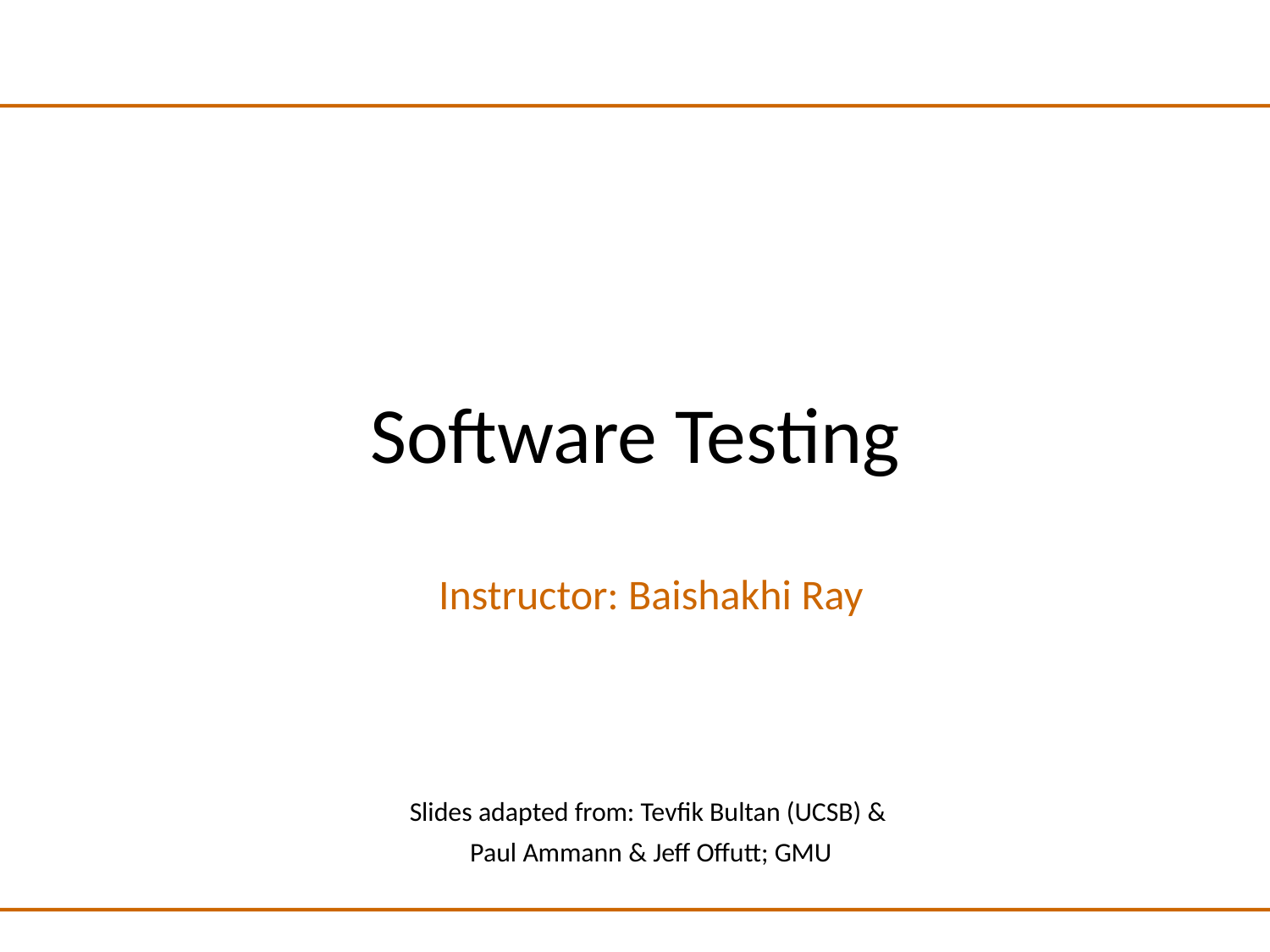

# Software Testing
Instructor: Baishakhi Ray

Slides adapted from: Tevfik Bultan (UCSB) &
Paul Ammann & Jeff Offutt; GMU